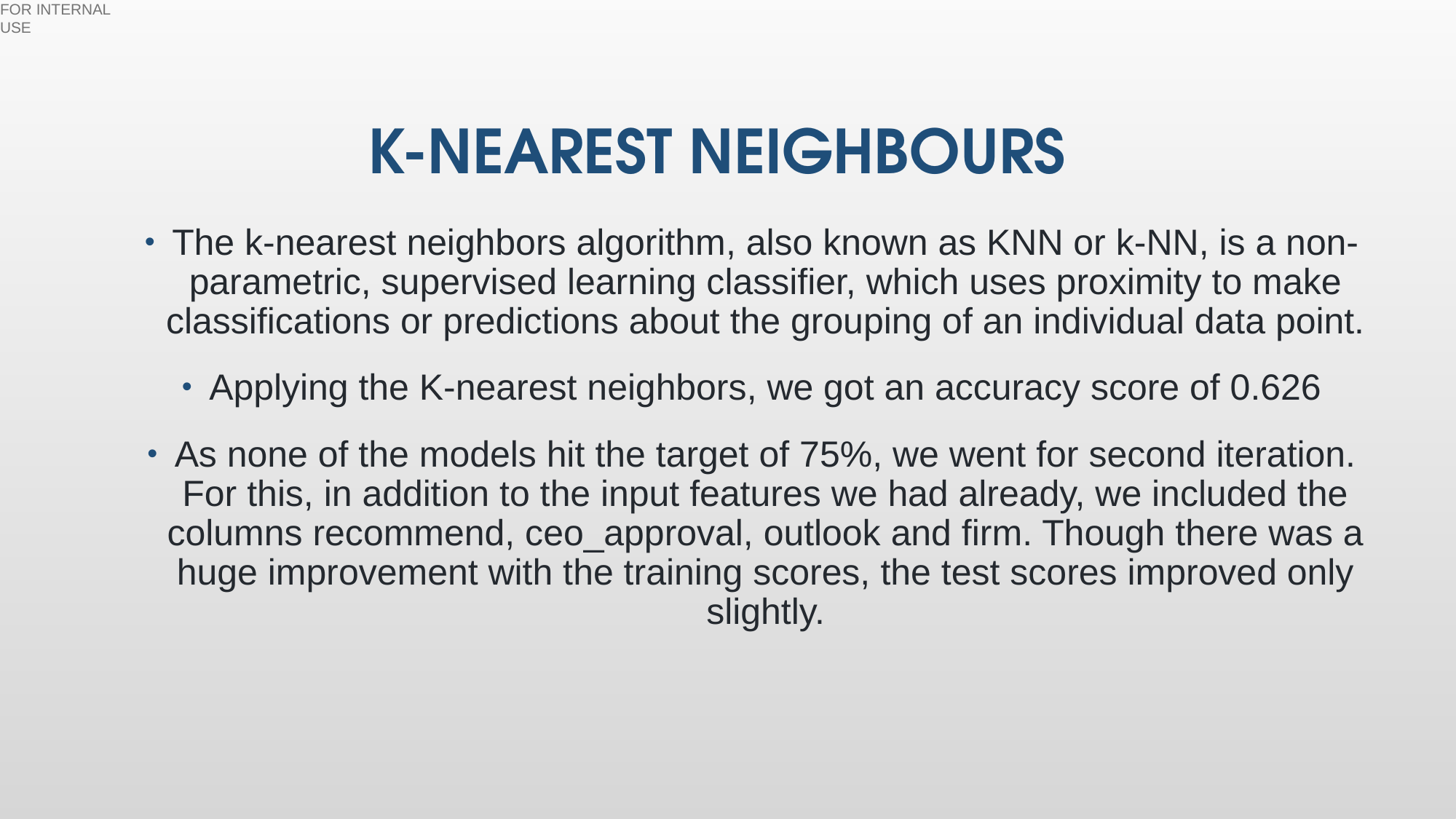

# K-nearest neighbours
The k-nearest neighbors algorithm, also known as KNN or k-NN, is a non-parametric, supervised learning classifier, which uses proximity to make classifications or predictions about the grouping of an individual data point.
Applying the K-nearest neighbors, we got an accuracy score of 0.626
As none of the models hit the target of 75%, we went for second iteration. For this, in addition to the input features we had already, we included the columns recommend, ceo_approval, outlook and firm. Though there was a huge improvement with the training scores, the test scores improved only slightly.